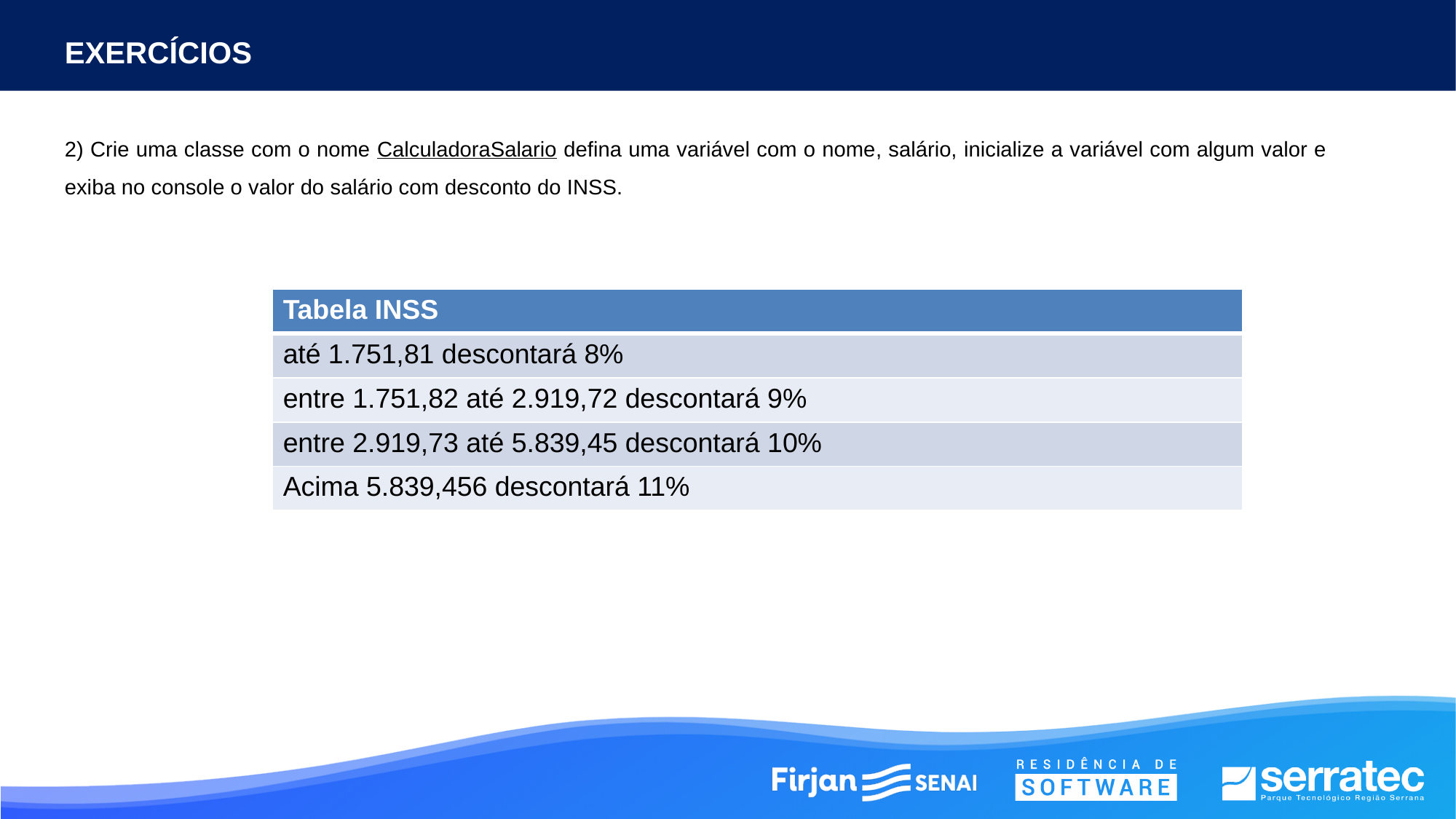

# EXERCÍCIOS
2) Crie uma classe com o nome CalculadoraSalario defina uma variável com o nome, salário, inicialize a variável com algum valor e exiba no console o valor do salário com desconto do INSS.
| Tabela INSS |
| --- |
| até 1.751,81 descontará 8% |
| entre 1.751,82 até 2.919,72 descontará 9% |
| entre 2.919,73 até 5.839,45 descontará 10% |
| Acima 5.839,456 descontará 11% |